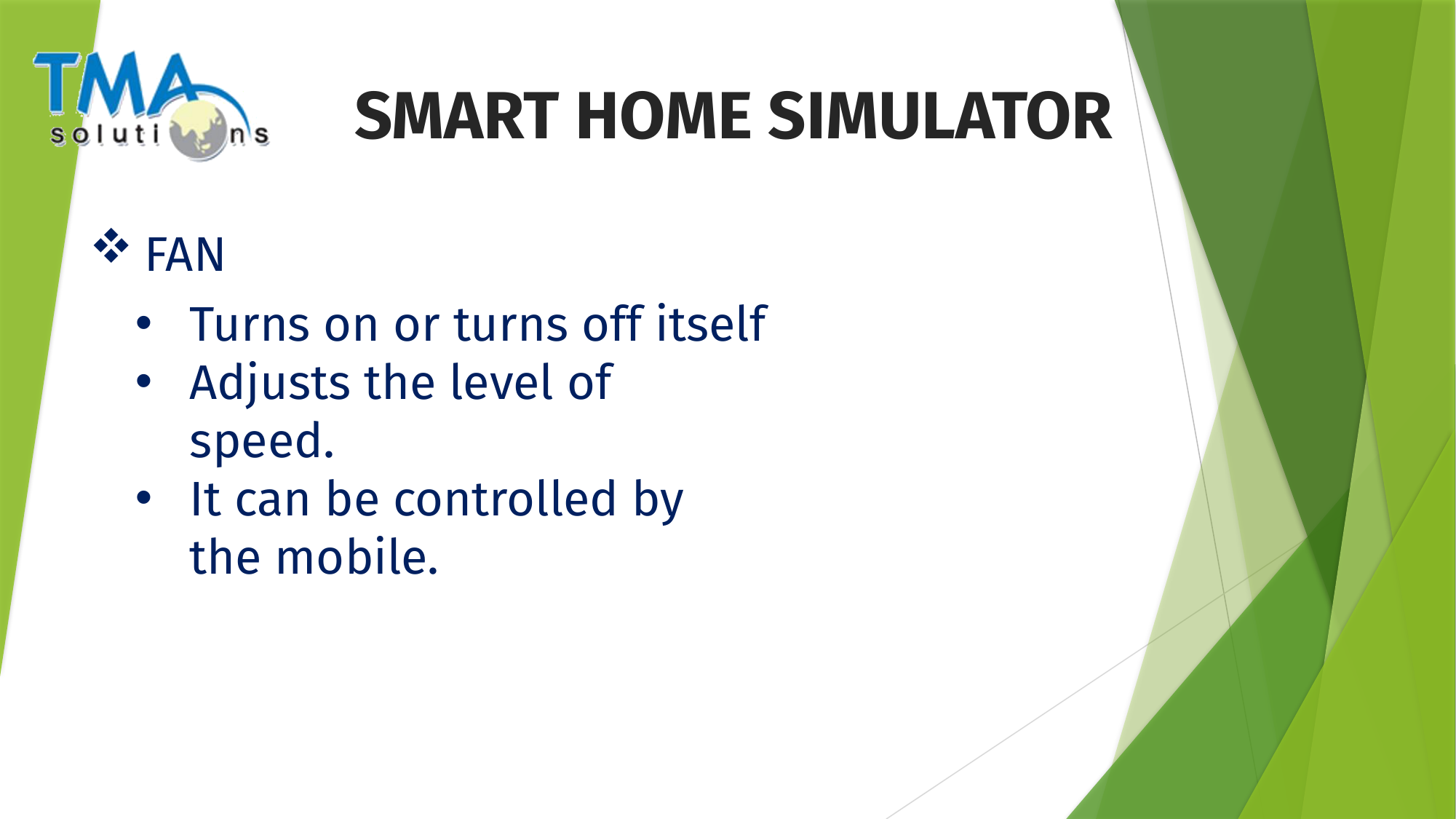

SMART HOME SIMULATOR
FAN
Turns on or turns off itself
Adjusts the level of speed.
It can be controlled by the mobile.